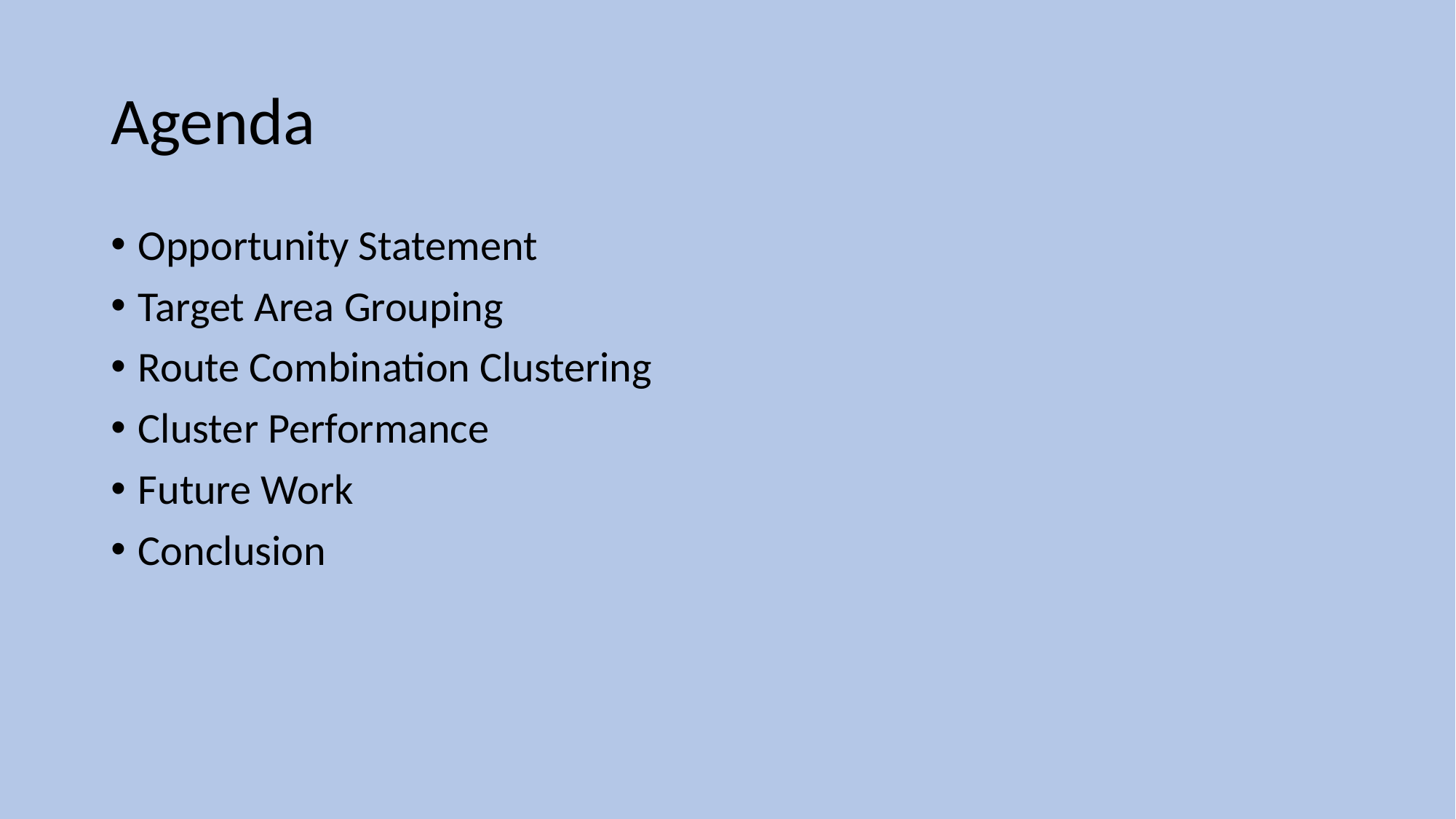

# Agenda
Opportunity Statement
Target Area Grouping
Route Combination Clustering
Cluster Performance
Future Work
Conclusion